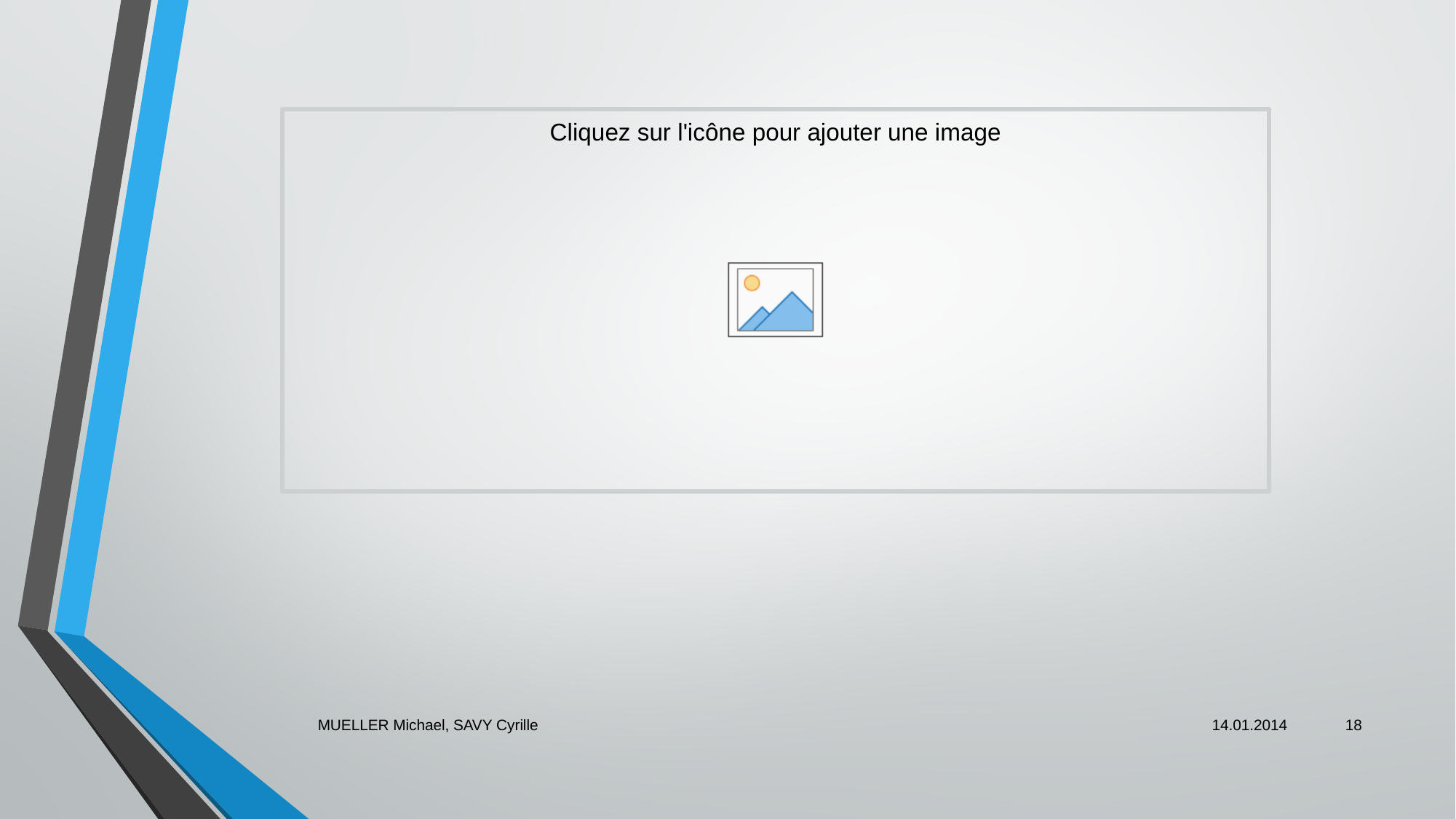

#

MUELLER Michael, SAVY Cyrille
14.01.2014
18